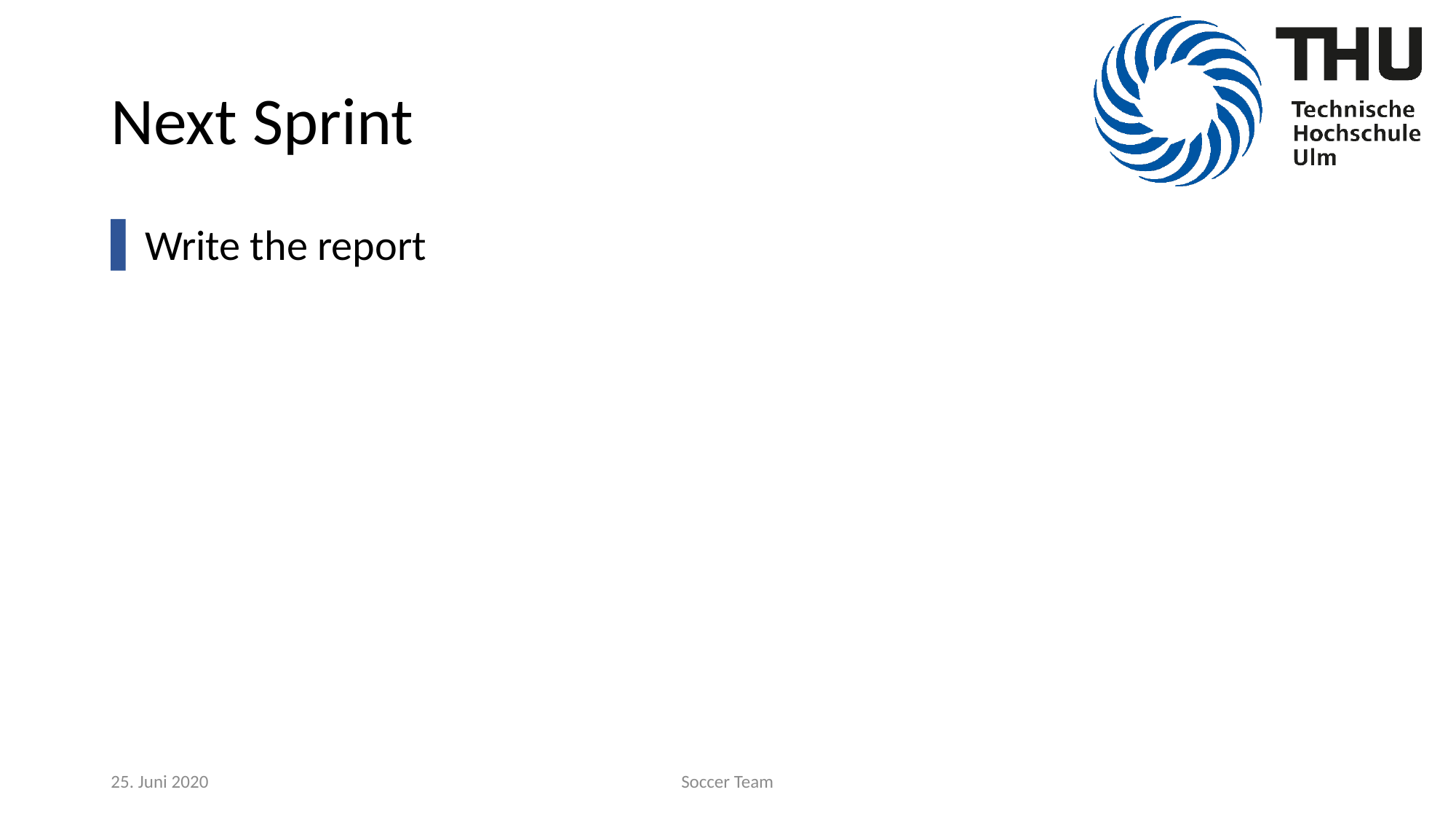

# Next Sprint
Write the report

25. Juni 2020
Soccer Team